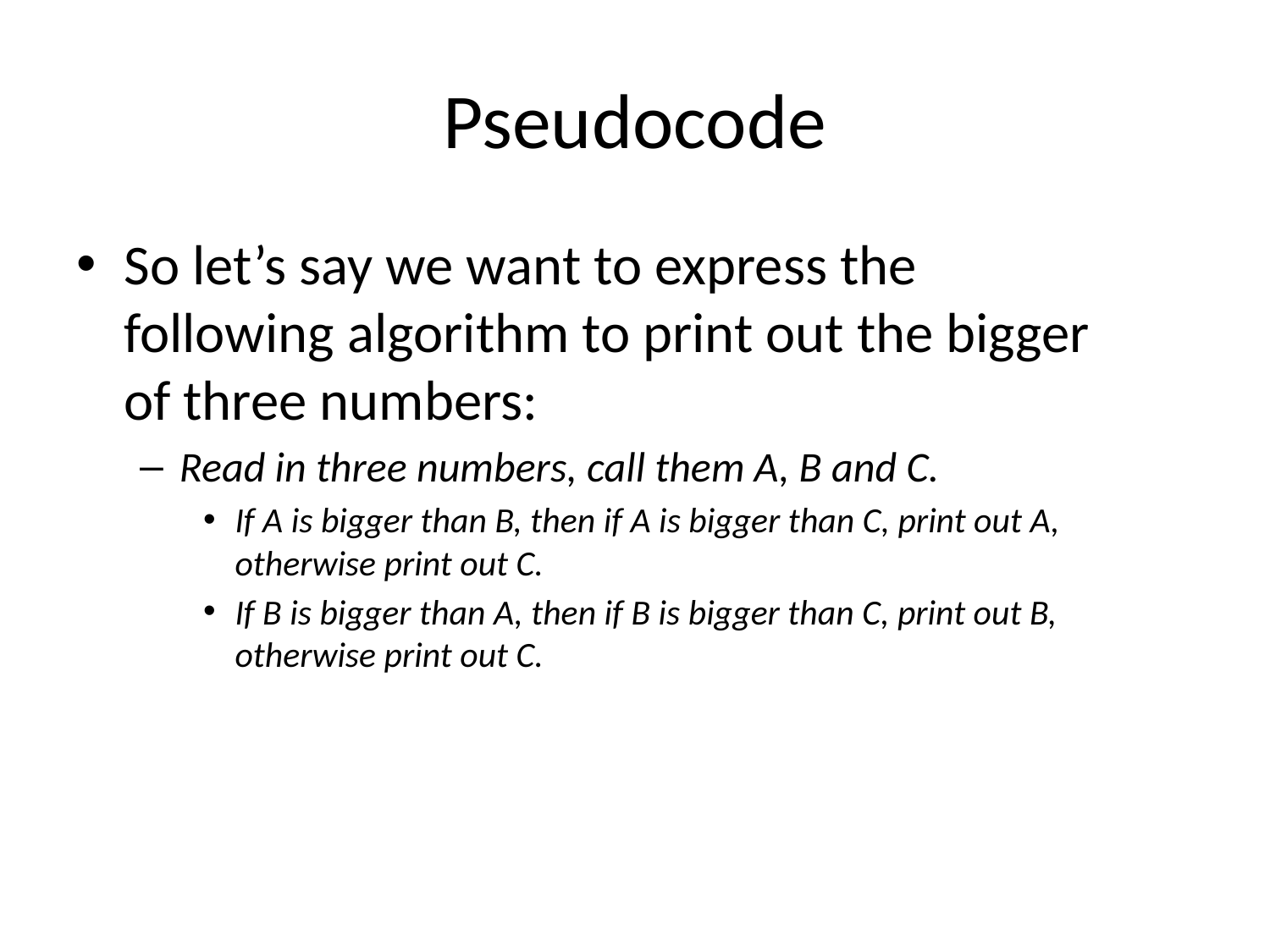

# Pseudocode
So let’s say we want to express the following algorithm to print out the bigger of three numbers:
Read in three numbers, call them A, B and C.
If A is bigger than B, then if A is bigger than C, print out A, otherwise print out C.
If B is bigger than A, then if B is bigger than C, print out B, otherwise print out C.